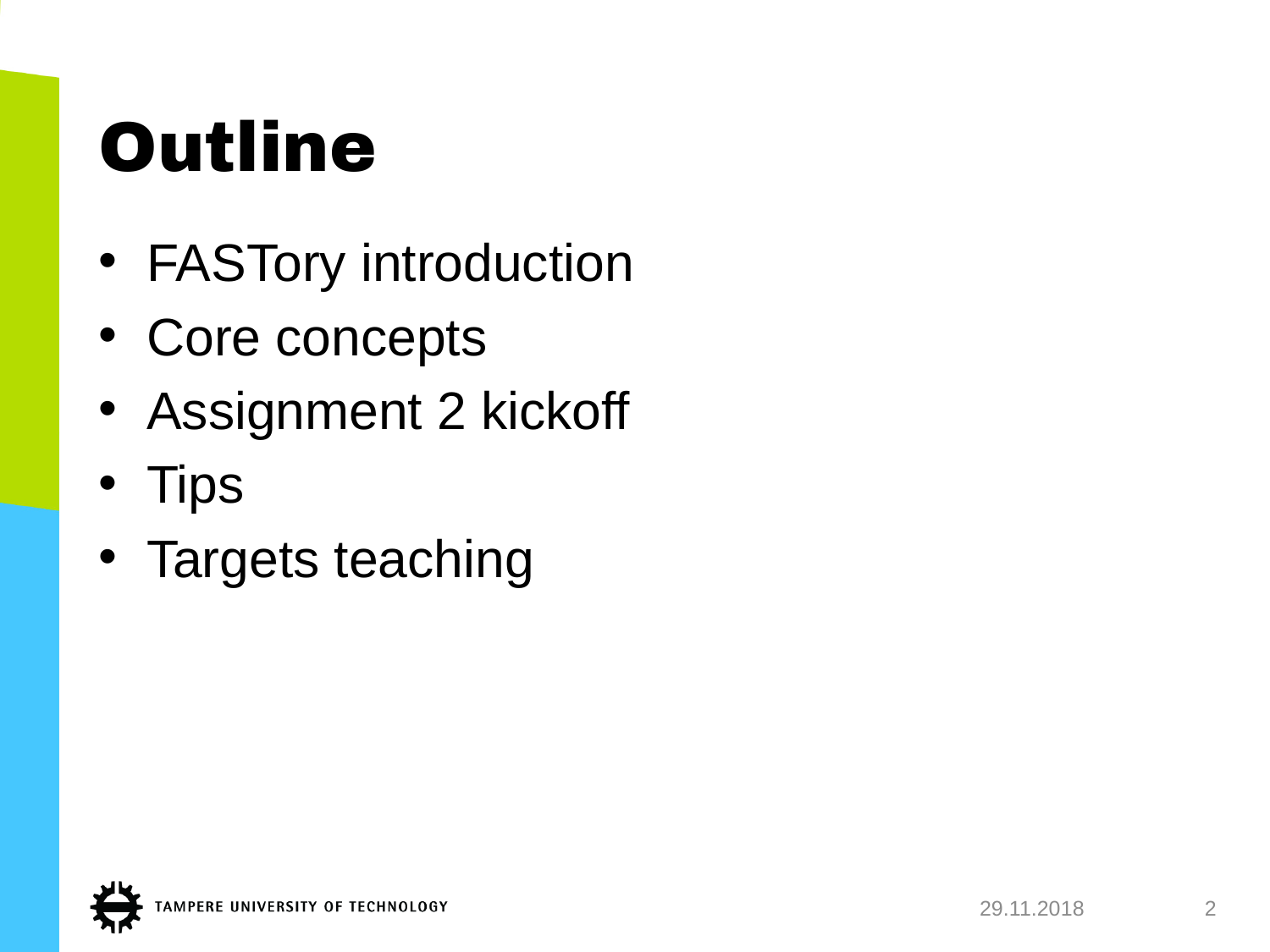

# Outline
FASTory introduction
Core concepts
Assignment 2 kickoff
Tips
Targets teaching

29.11.2018
2